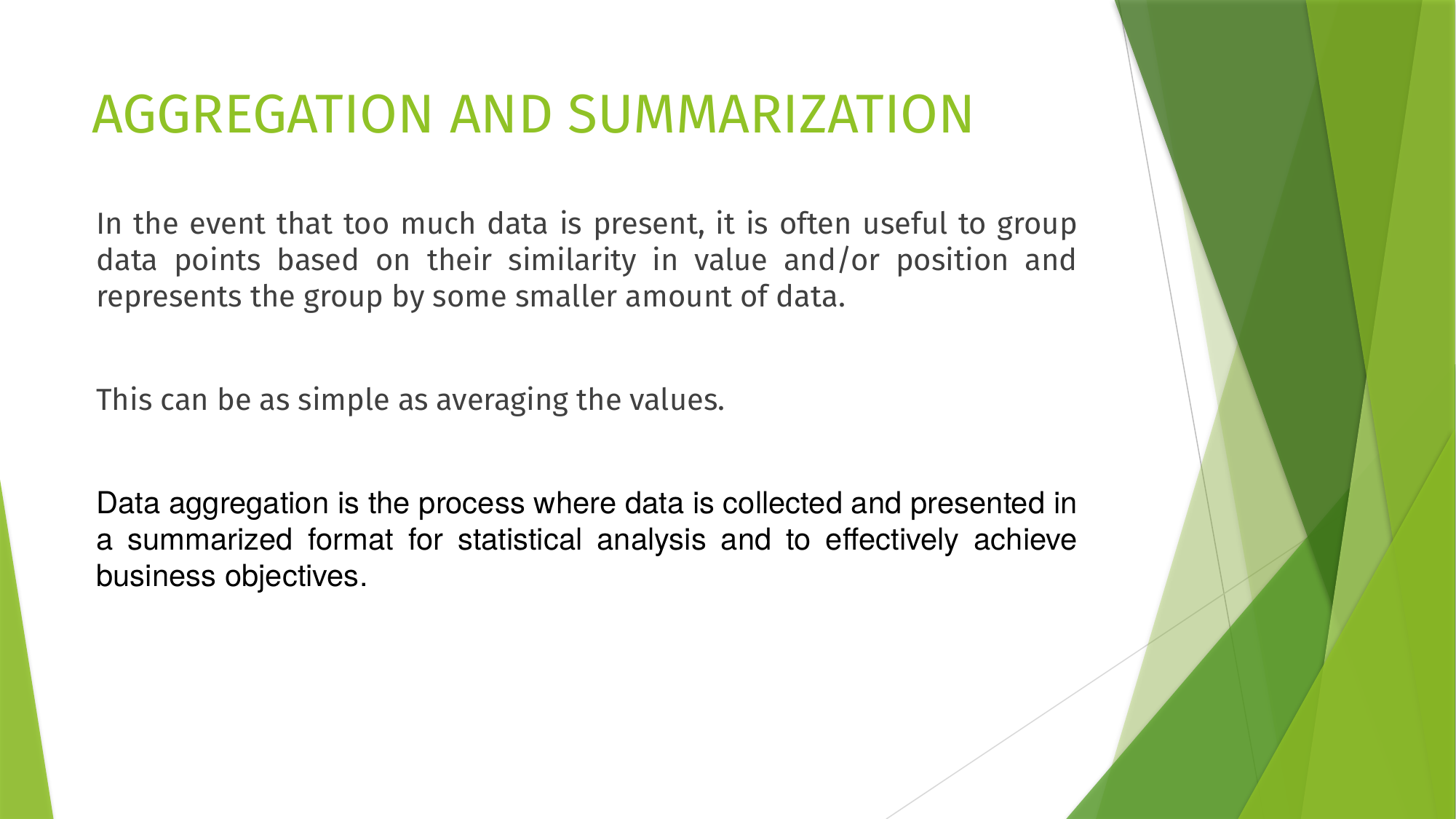

# AGGREGATION AND SUMMARIZATION
In the event that too much data is present, it is often useful to group data points based on their similarity in value and/or position and represents the group by some smaller amount of data.

This can be as simple as averaging the values.

Data aggregation is the process where data is collected and presented in a summarized format for statistical analysis and to effectively achieve business objectives.